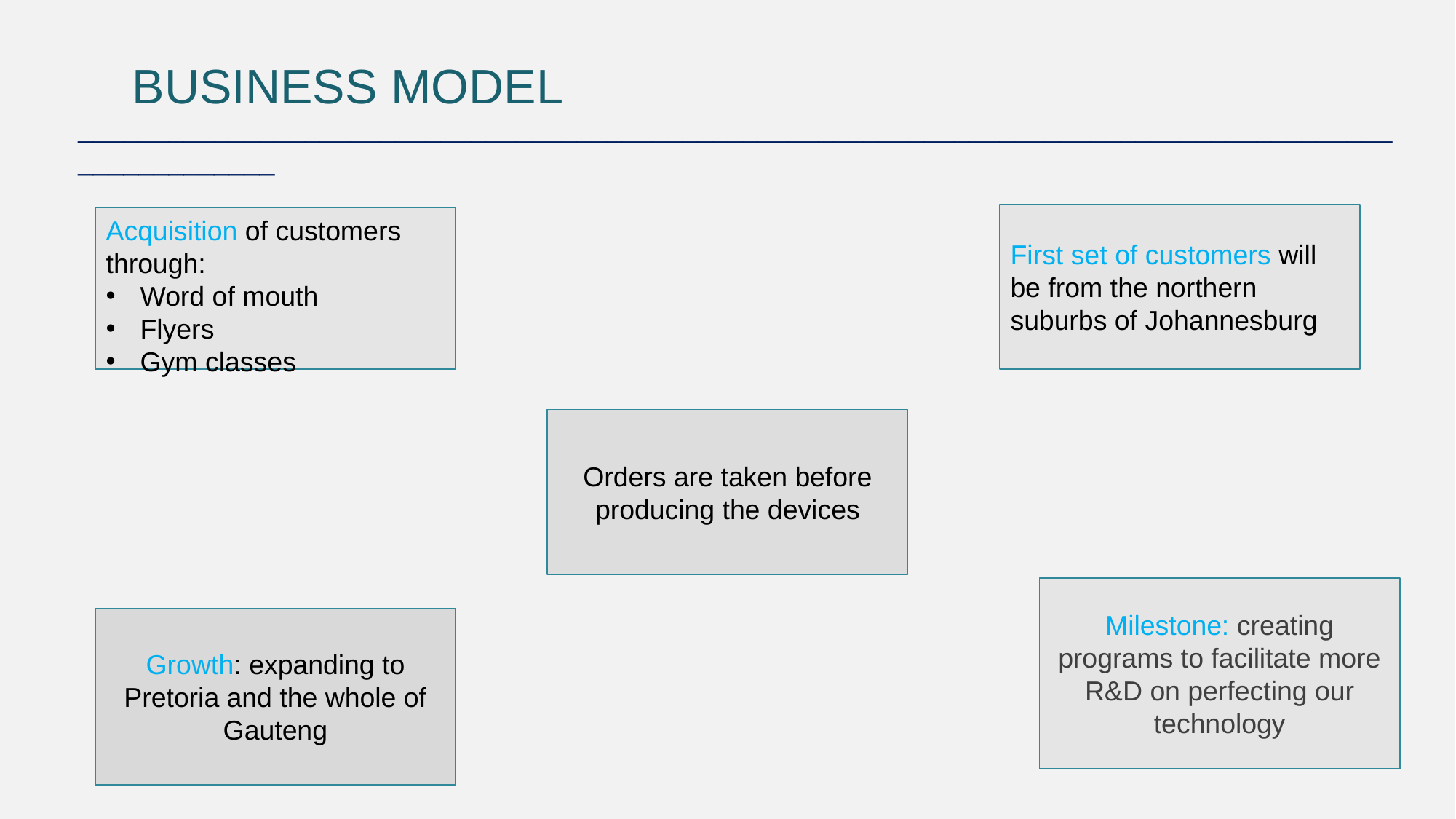

BUSINESS MODEL
____________________________________________________________________________________________________
First set of customers will be from the northern suburbs of Johannesburg

Acquisition of customers through:
Word of mouth
Flyers
Gym classes
Orders are taken before producing the devices
Milestone: creating programs to facilitate more R&D on perfecting our technology
Growth: expanding to Pretoria and the whole of Gauteng